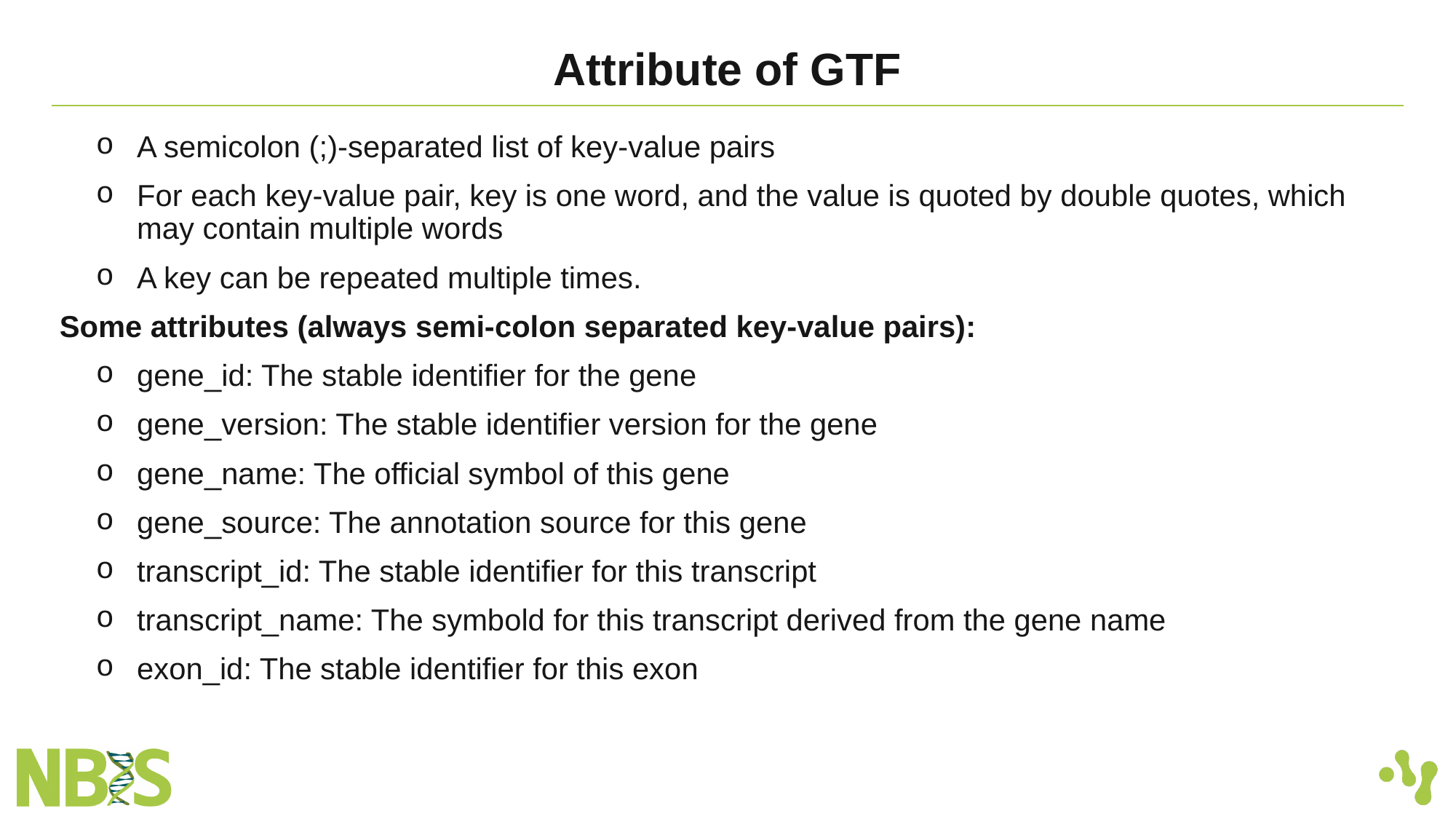

# Attribute of GTF
A semicolon (;)-separated list of key-value pairs
For each key-value pair, key is one word, and the value is quoted by double quotes, which may contain multiple words
A key can be repeated multiple times.
Some attributes (always semi-colon separated key-value pairs):
gene_id: The stable identifier for the gene
gene_version: The stable identifier version for the gene
gene_name: The official symbol of this gene
gene_source: The annotation source for this gene
transcript_id: The stable identifier for this transcript
transcript_name: The symbold for this transcript derived from the gene name
exon_id: The stable identifier for this exon